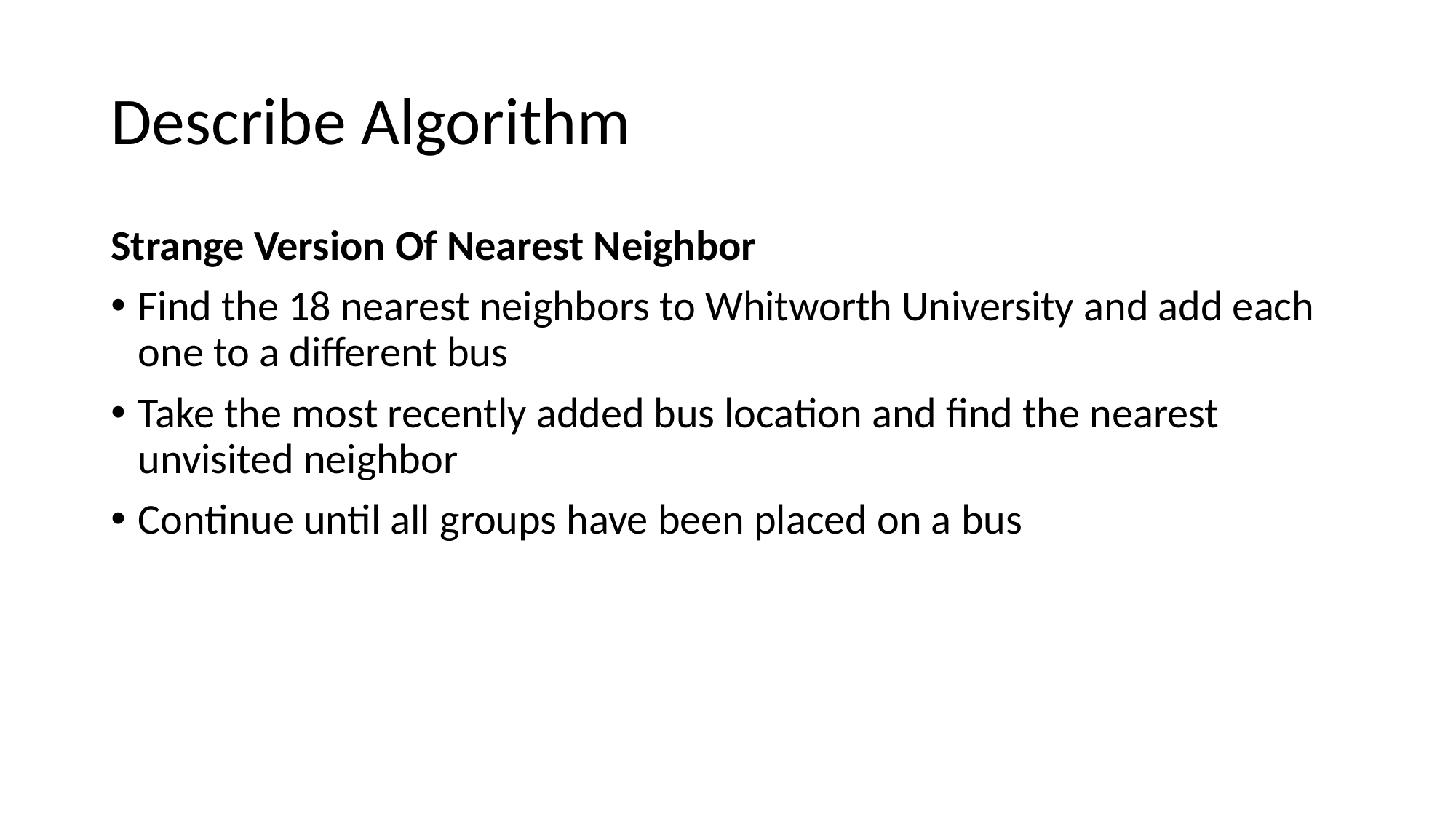

# Describe Algorithm
Strange Version Of Nearest Neighbor
Find the 18 nearest neighbors to Whitworth University and add each one to a different bus
Take the most recently added bus location and find the nearest unvisited neighbor
Continue until all groups have been placed on a bus